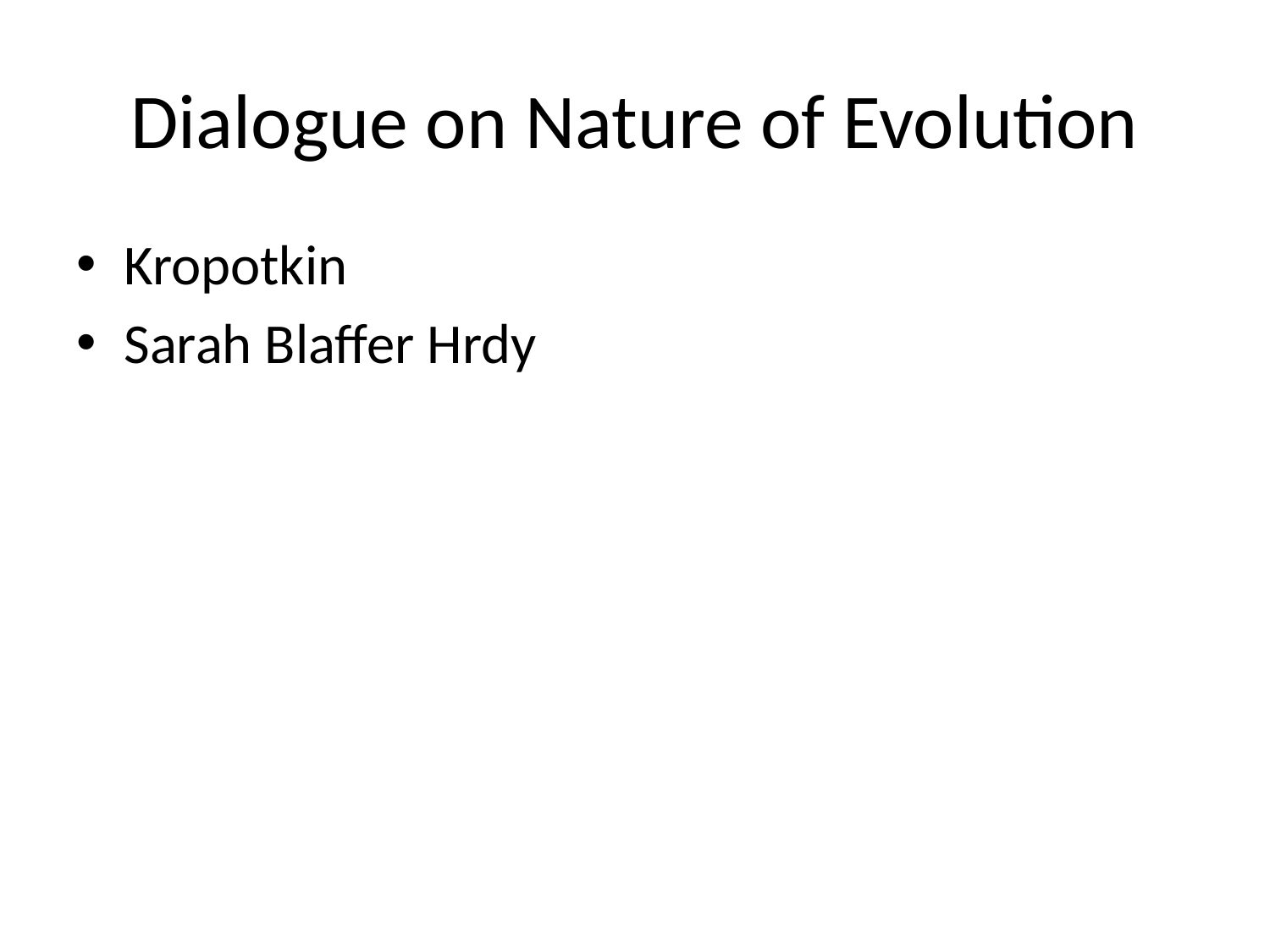

# Dialogue on Nature of Evolution
Kropotkin
Sarah Blaffer Hrdy